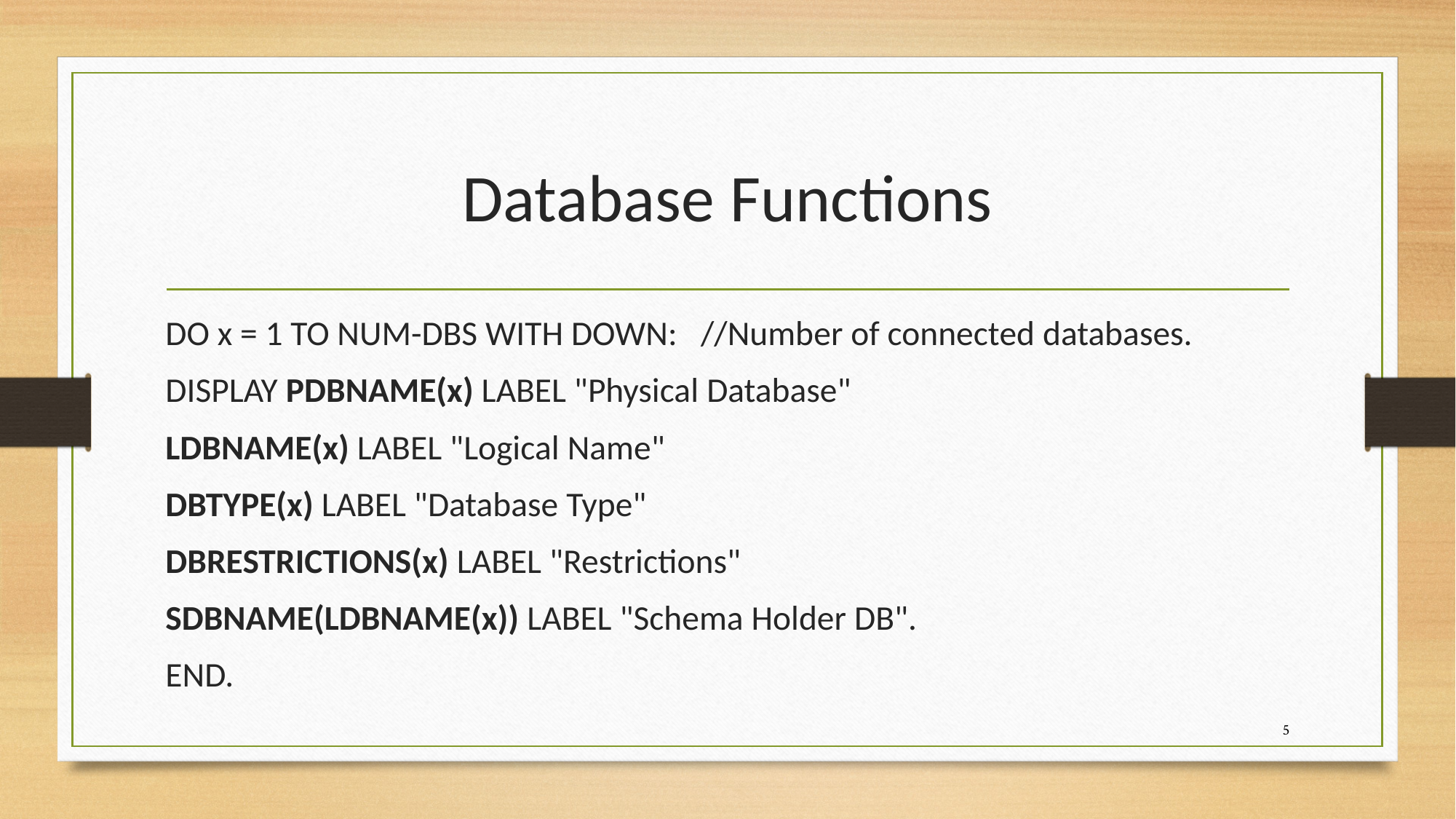

# Database Functions
DO x = 1 TO NUM-DBS WITH DOWN:   //Number of connected databases.
DISPLAY PDBNAME(x) LABEL "Physical Database"
LDBNAME(x) LABEL "Logical Name"
DBTYPE(x) LABEL "Database Type"
DBRESTRICTIONS(x) LABEL "Restrictions"
SDBNAME(LDBNAME(x)) LABEL "Schema Holder DB".
END.

5